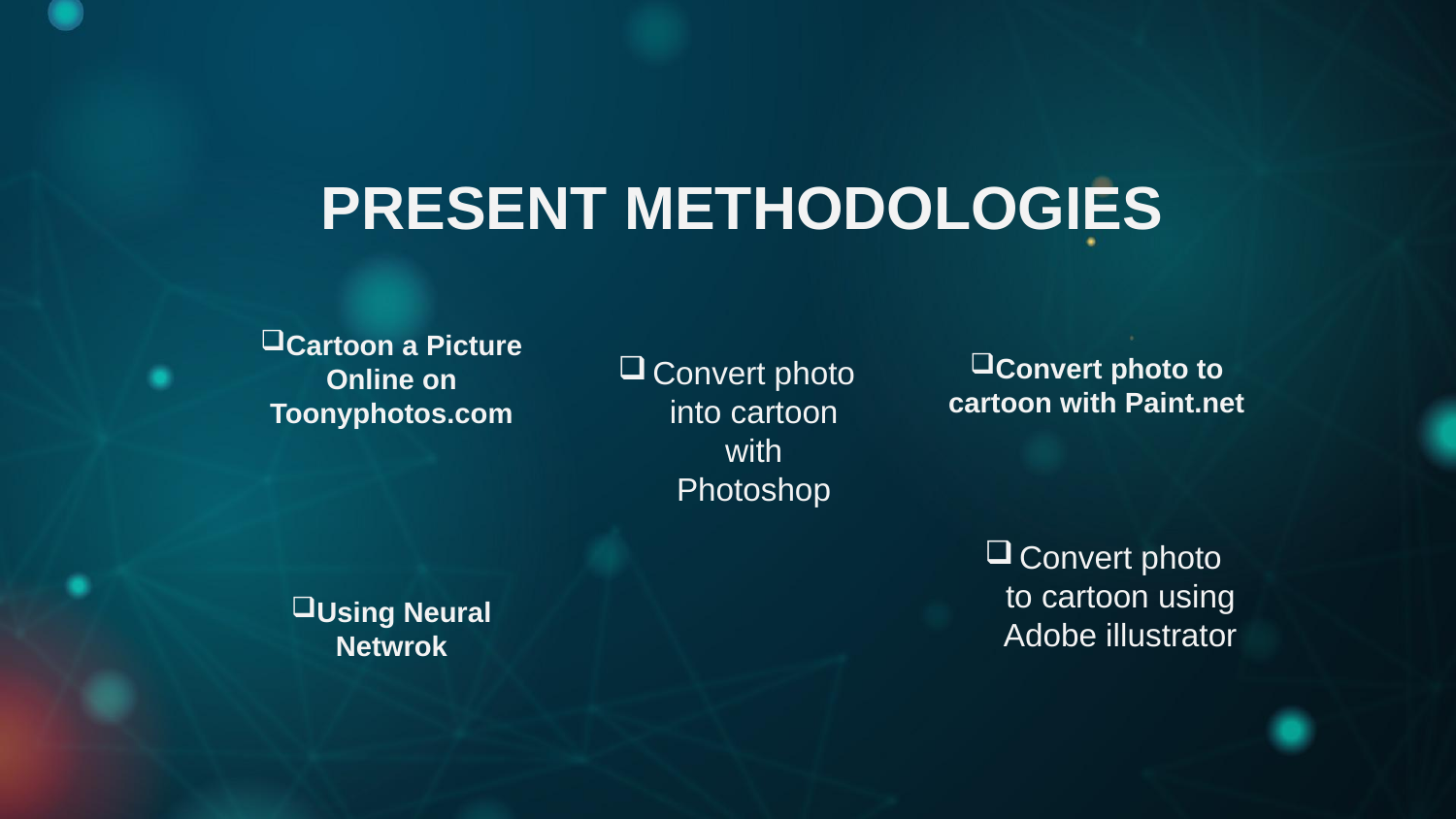

PRESENT METHODOLOGIES
Convert photo to cartoon with Paint.net
Cartoon a Picture Online on Toonyphotos.com

Using Neural Netwrok

# Convert photo into cartoon with Photoshop
Convert photo to cartoon using Adobe illustrator